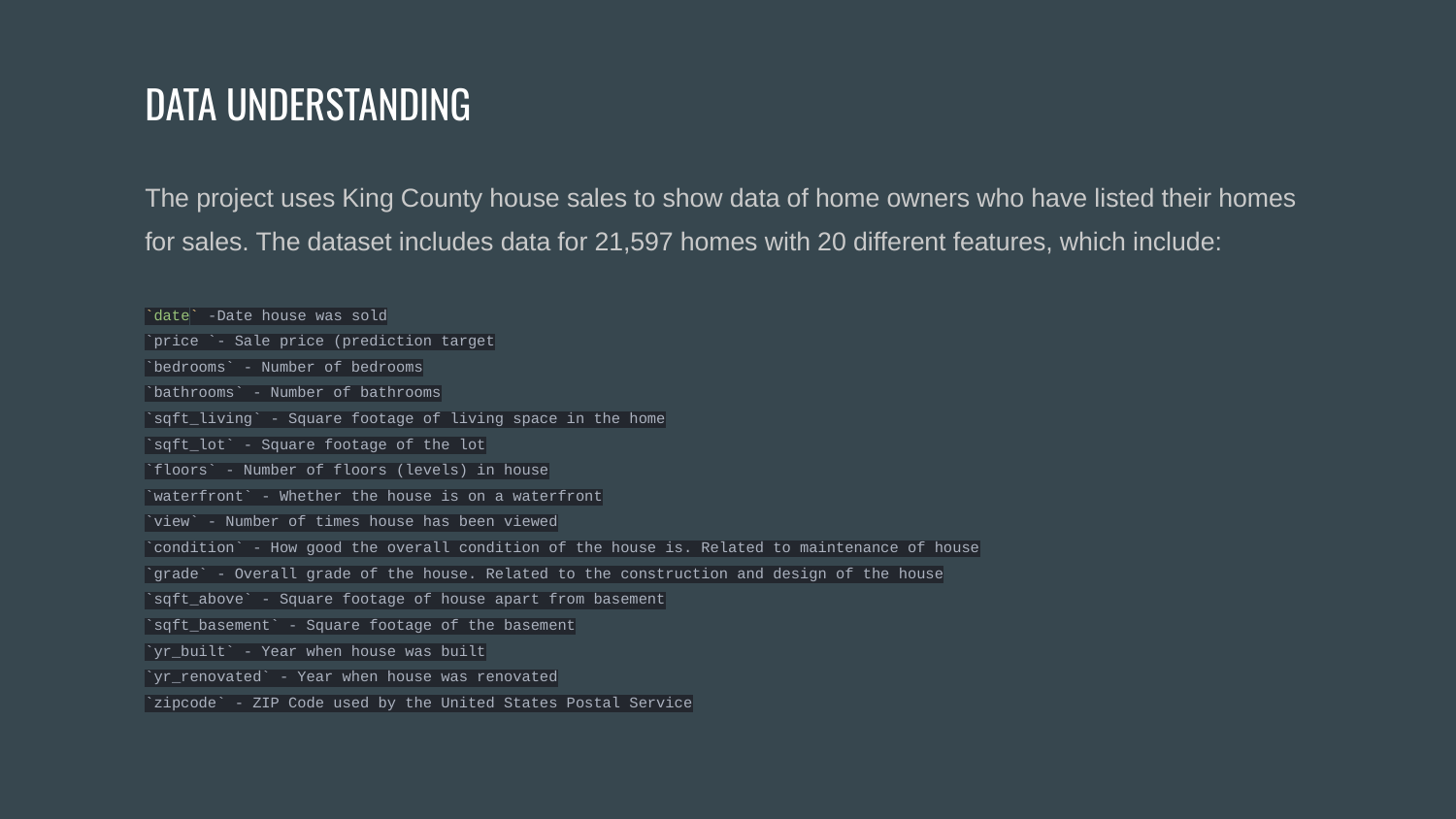

# DATA UNDERSTANDING
The project uses King County house sales to show data of home owners who have listed their homes for sales. The dataset includes data for 21,597 homes with 20 different features, which include:

`date` -Date house was sold
`price `- Sale price (prediction target
`bedrooms` - Number of bedrooms
`bathrooms` - Number of bathrooms
`sqft_living` - Square footage of living space in the home
`sqft_lot` - Square footage of the lot
`floors` - Number of floors (levels) in house
`waterfront` - Whether the house is on a waterfront
`view` - Number of times house has been viewed
`condition` - How good the overall condition of the house is. Related to maintenance of house
`grade` - Overall grade of the house. Related to the construction and design of the house
`sqft_above` - Square footage of house apart from basement
`sqft_basement` - Square footage of the basement
`yr_built` - Year when house was built
`yr_renovated` - Year when house was renovated
`zipcode` - ZIP Code used by the United States Postal Service